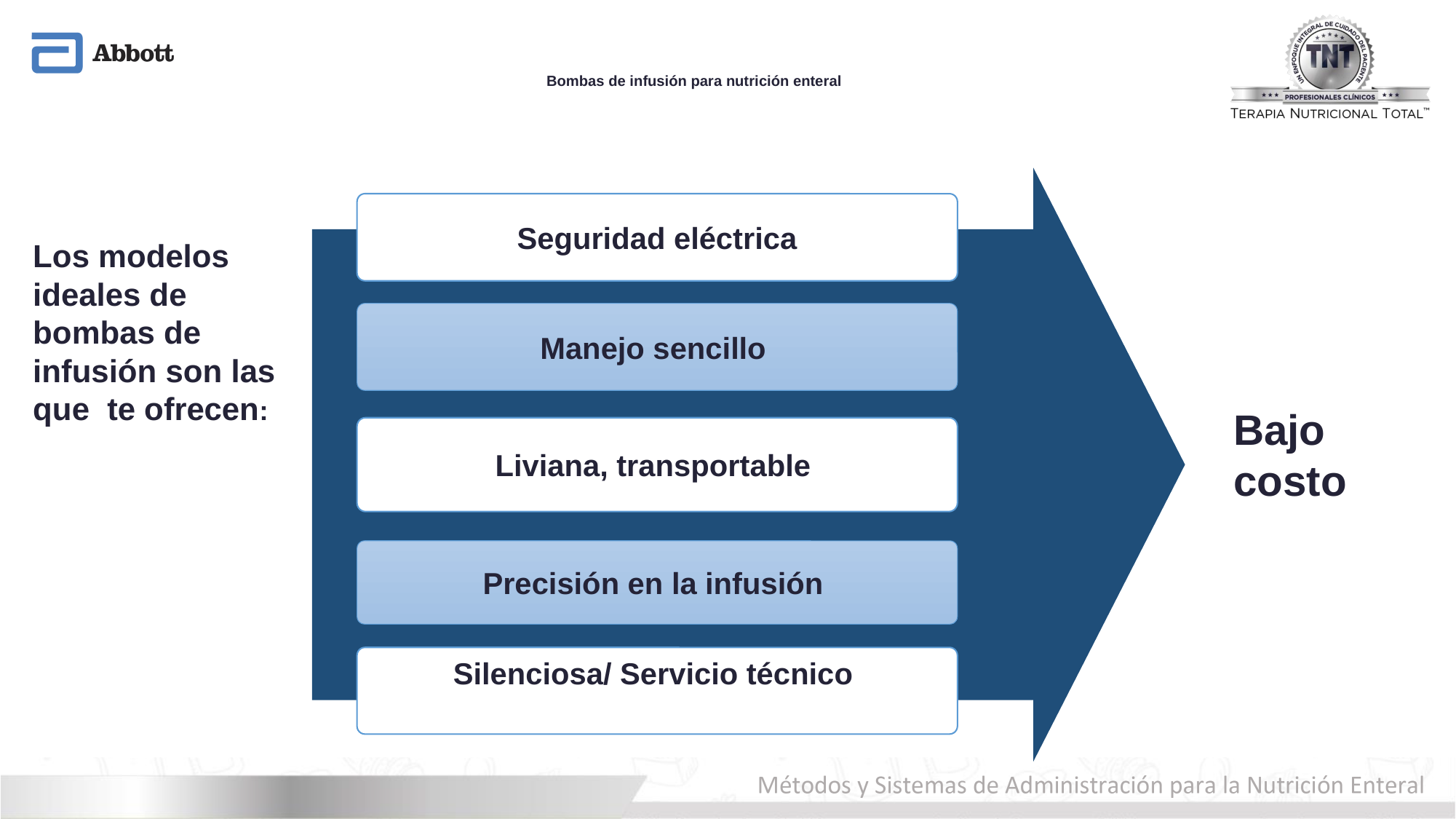

# Bombas de infusión para nutrición enteral

Seguridad eléctrica
Los modelos ideales de bombas de infusión son las que  te ofrecen:
Manejo sencillo

Bajo
costo
Liviana, transportable
Precisión en la infusión
Silenciosa/ Servicio técnico